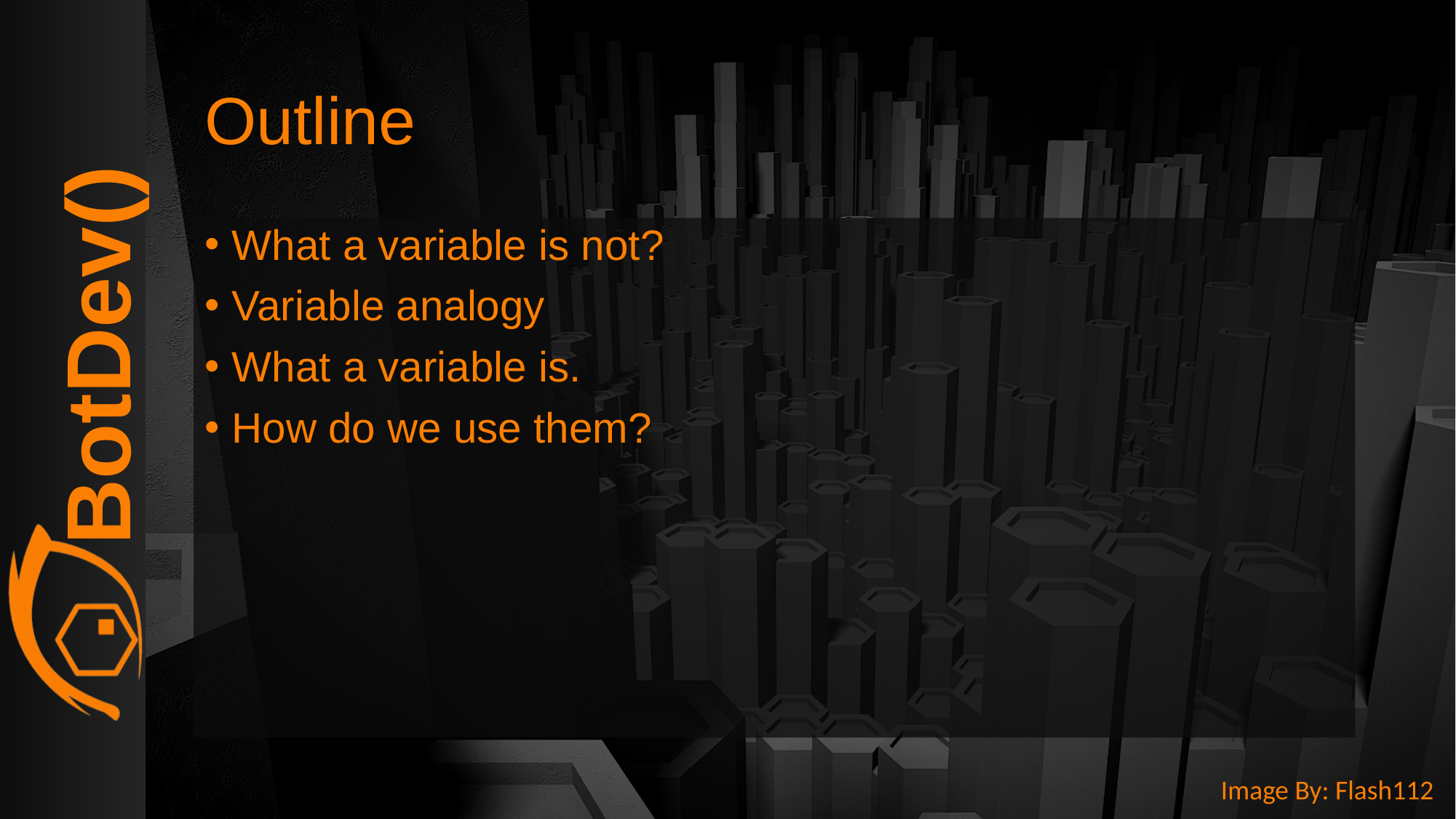

# Outline
What a variable is not?
Variable analogy
What a variable is.
How do we use them?